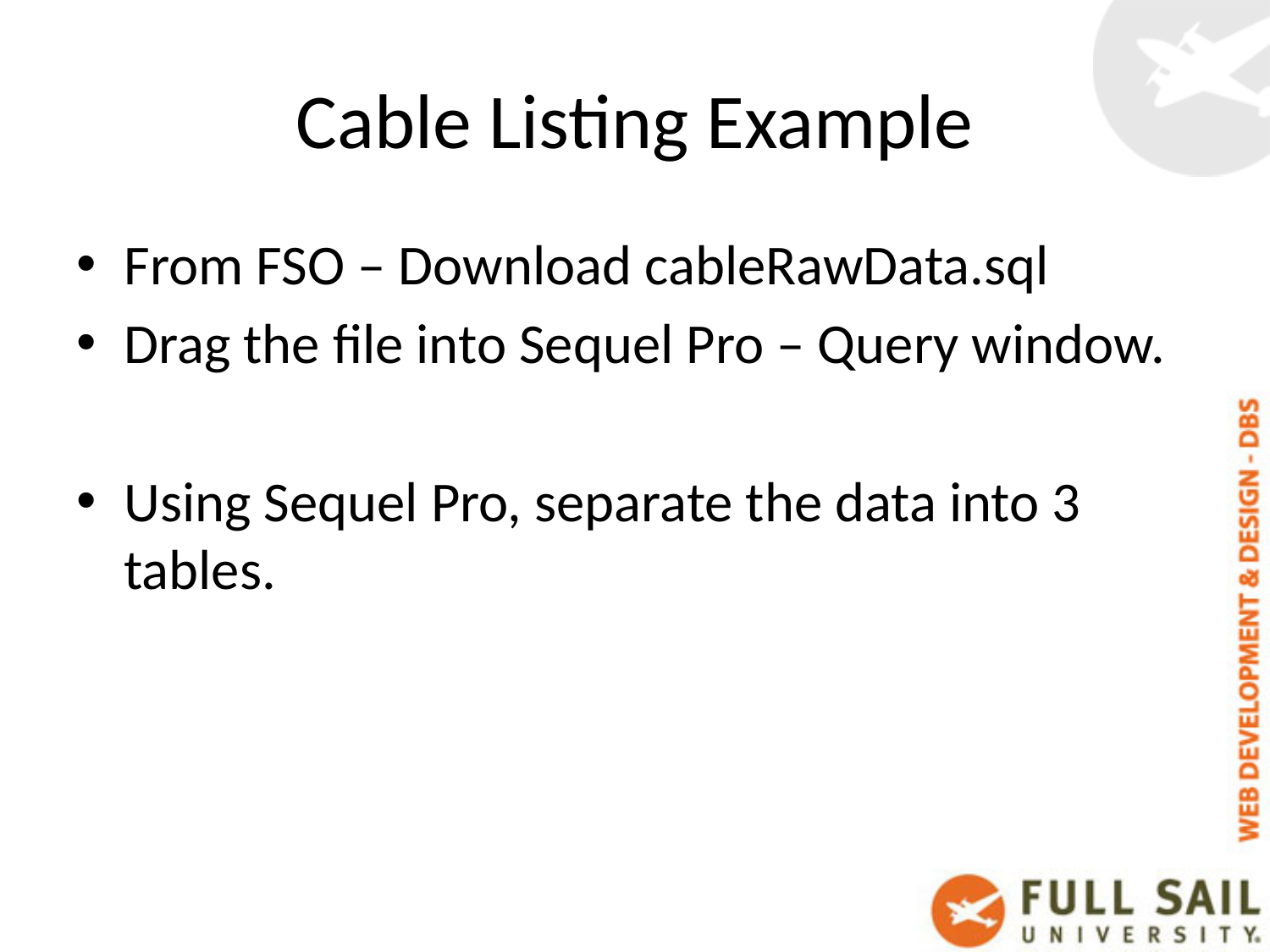

# Cable Listing Example
From FSO – Download cableRawData.sql
Drag the file into Sequel Pro – Query window.

Using Sequel Pro, separate the data into 3 tables.